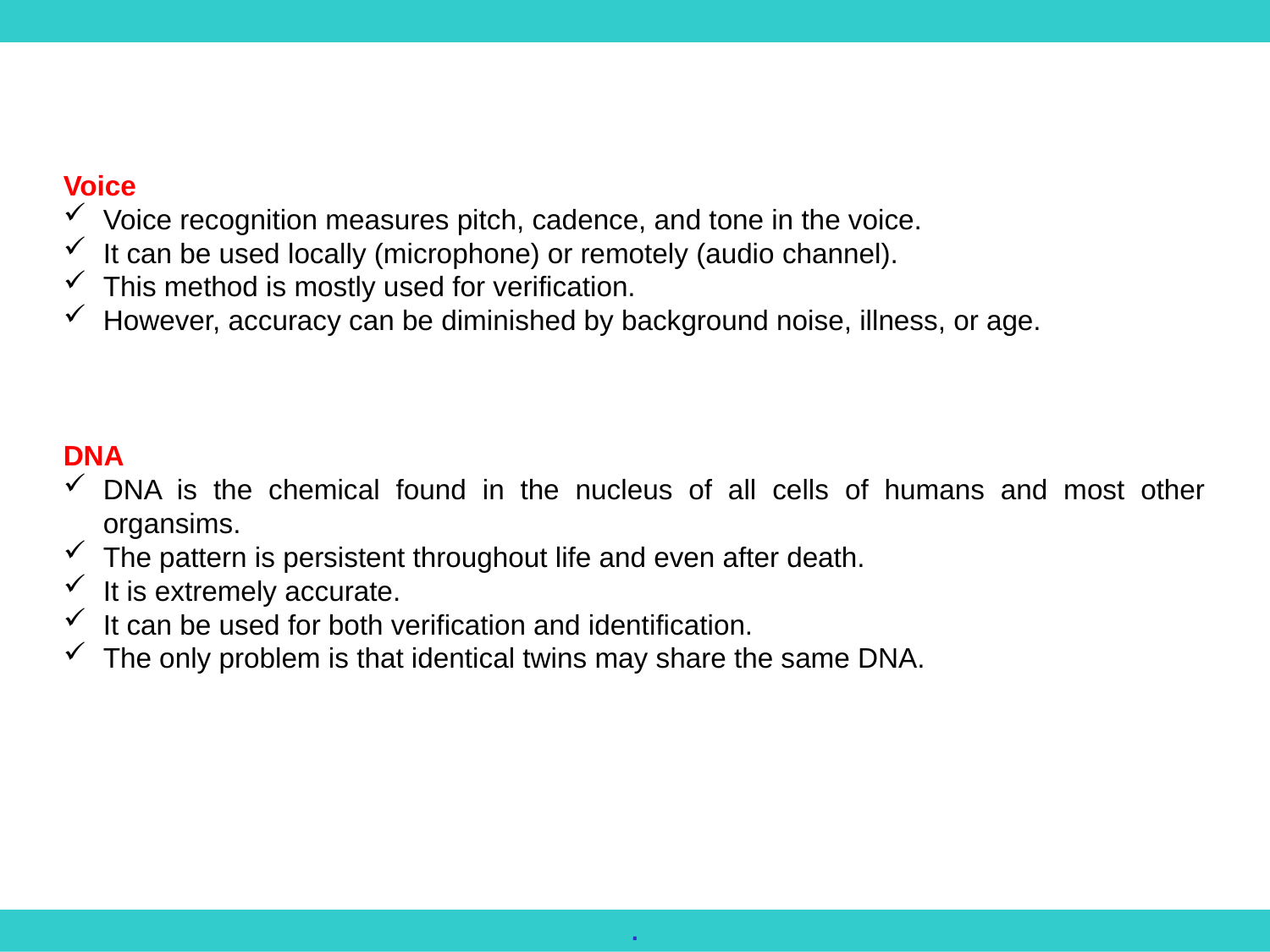

Voice
Voice recognition measures pitch, cadence, and tone in the voice.
It can be used locally (microphone) or remotely (audio channel).
This method is mostly used for verification.
However, accuracy can be diminished by background noise, illness, or age.

DNA
DNA is the chemical found in the nucleus of all cells of humans and most other organsims.
The pattern is persistent throughout life and even after death.
It is extremely accurate.
It can be used for both verification and identification.
The only problem is that identical twins may share the same DNA.
.